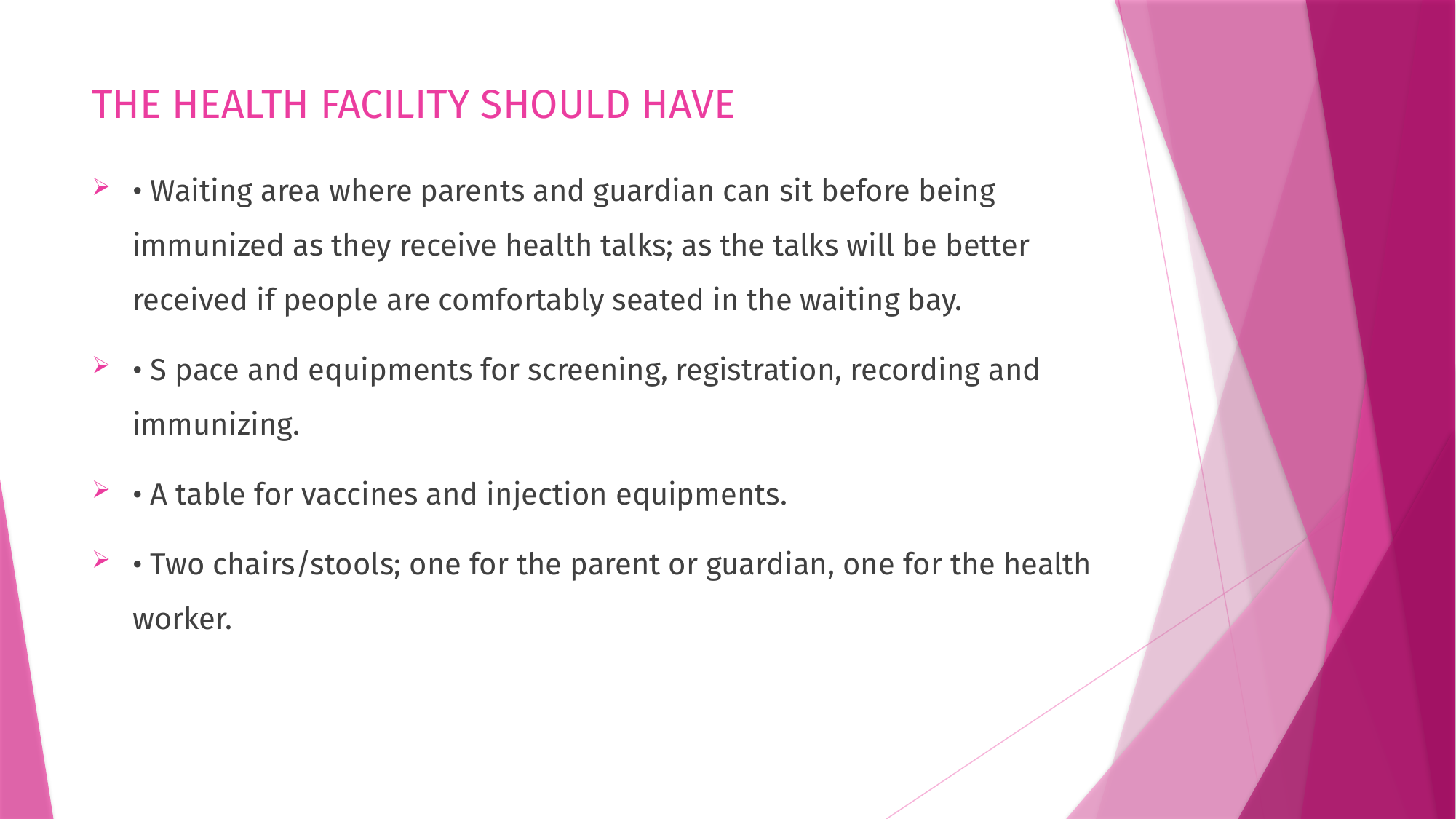

# THE HEALTH FACILITY SHOULD HAVE
• Waiting area where parents and guardian can sit before being immunized as they receive health talks; as the talks will be better received if people are comfortably seated in the waiting bay.
• S pace and equipments for screening, registration, recording and immunizing.
• A table for vaccines and injection equipments.
• Two chairs/stools; one for the parent or guardian, one for the health worker.